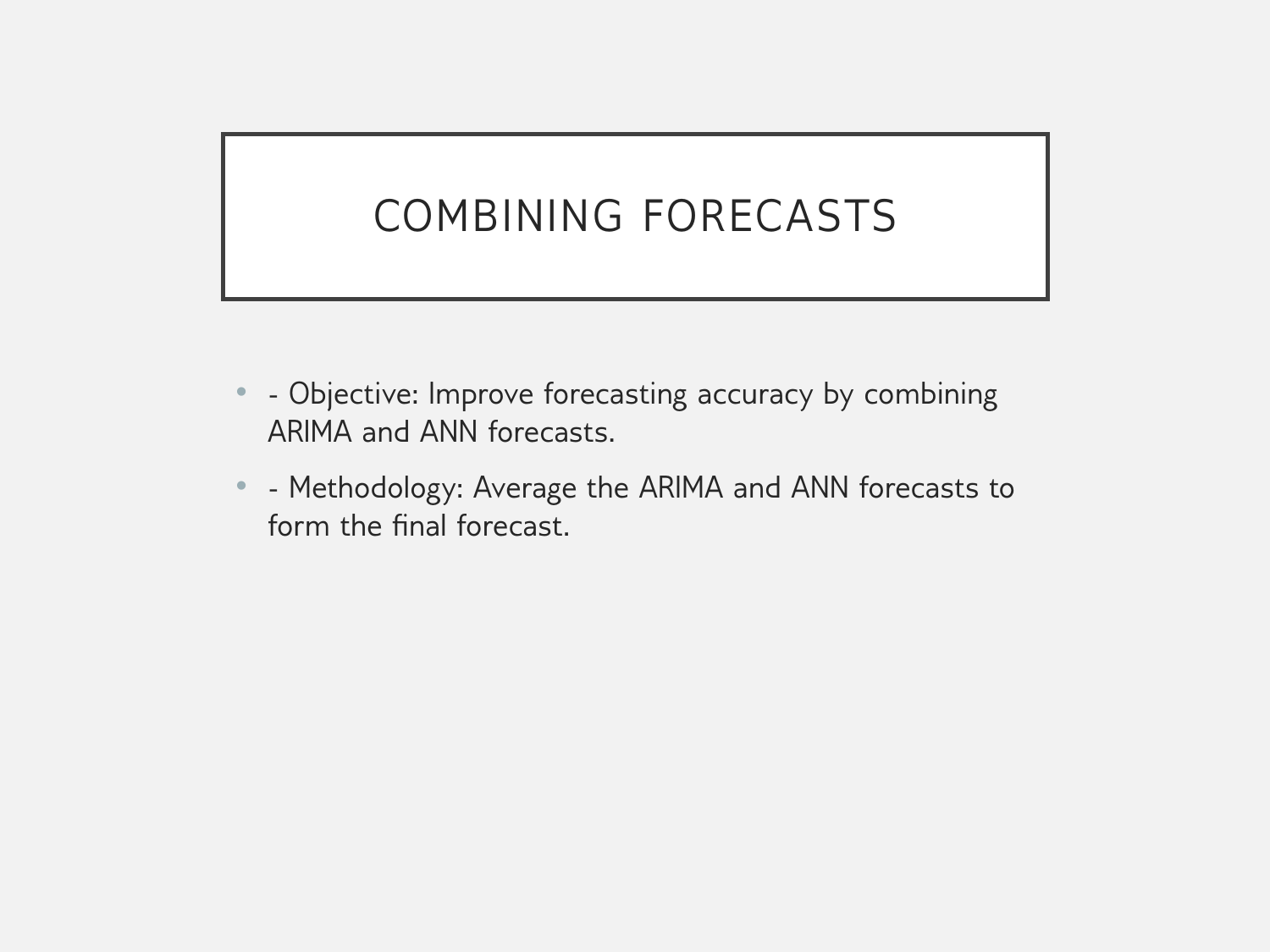

# Combining Forecasts
- Objective: Improve forecasting accuracy by combining ARIMA and ANN forecasts.
- Methodology: Average the ARIMA and ANN forecasts to form the final forecast.